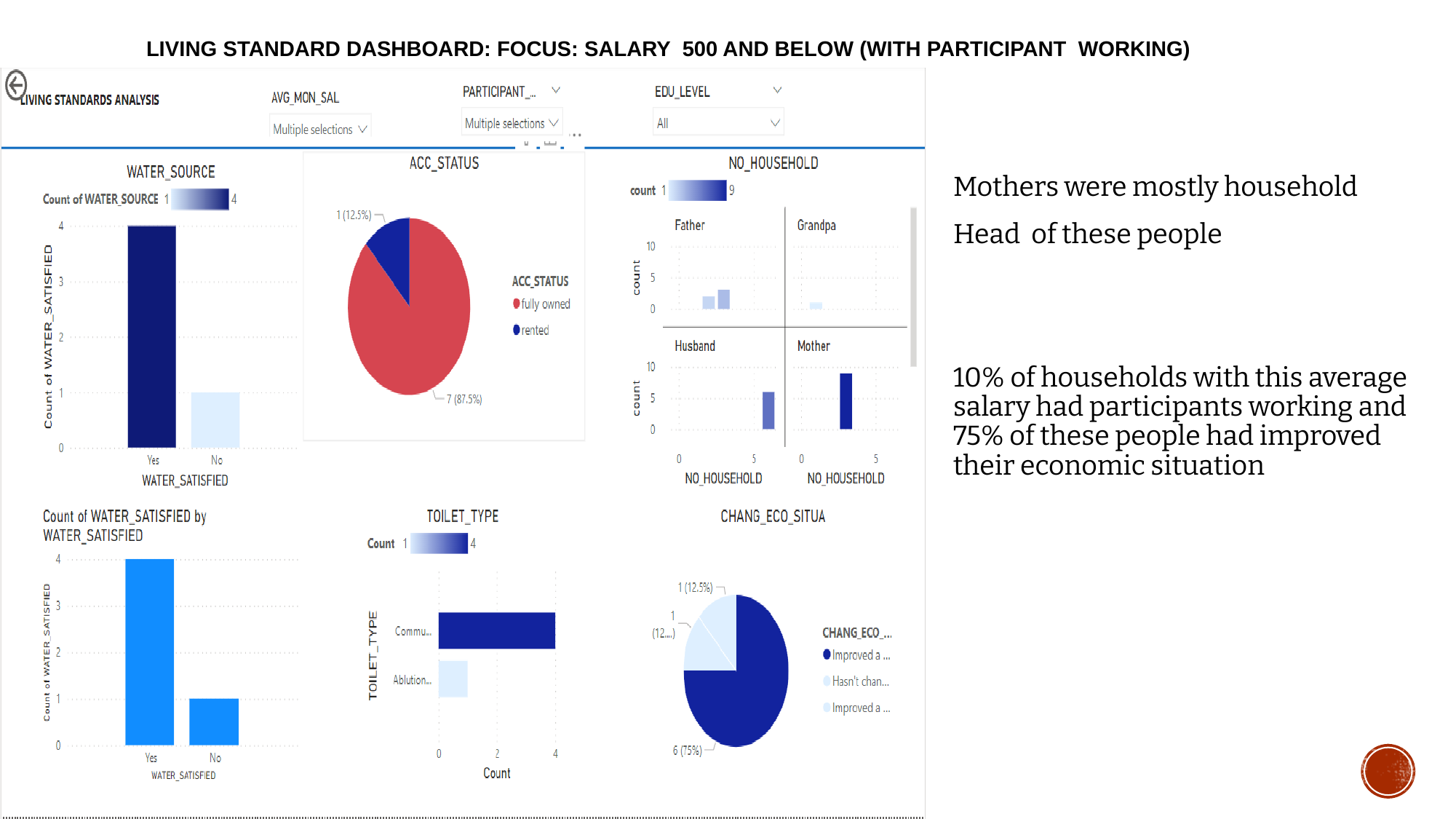

# LIVING STANDARD DASHBOARD: Focus: Salary  500 and below (with participant  working)

Mothers were mostly household
Head  of these people

10% of households with this average salary had participants working and 75% of these people had improved their economic situation